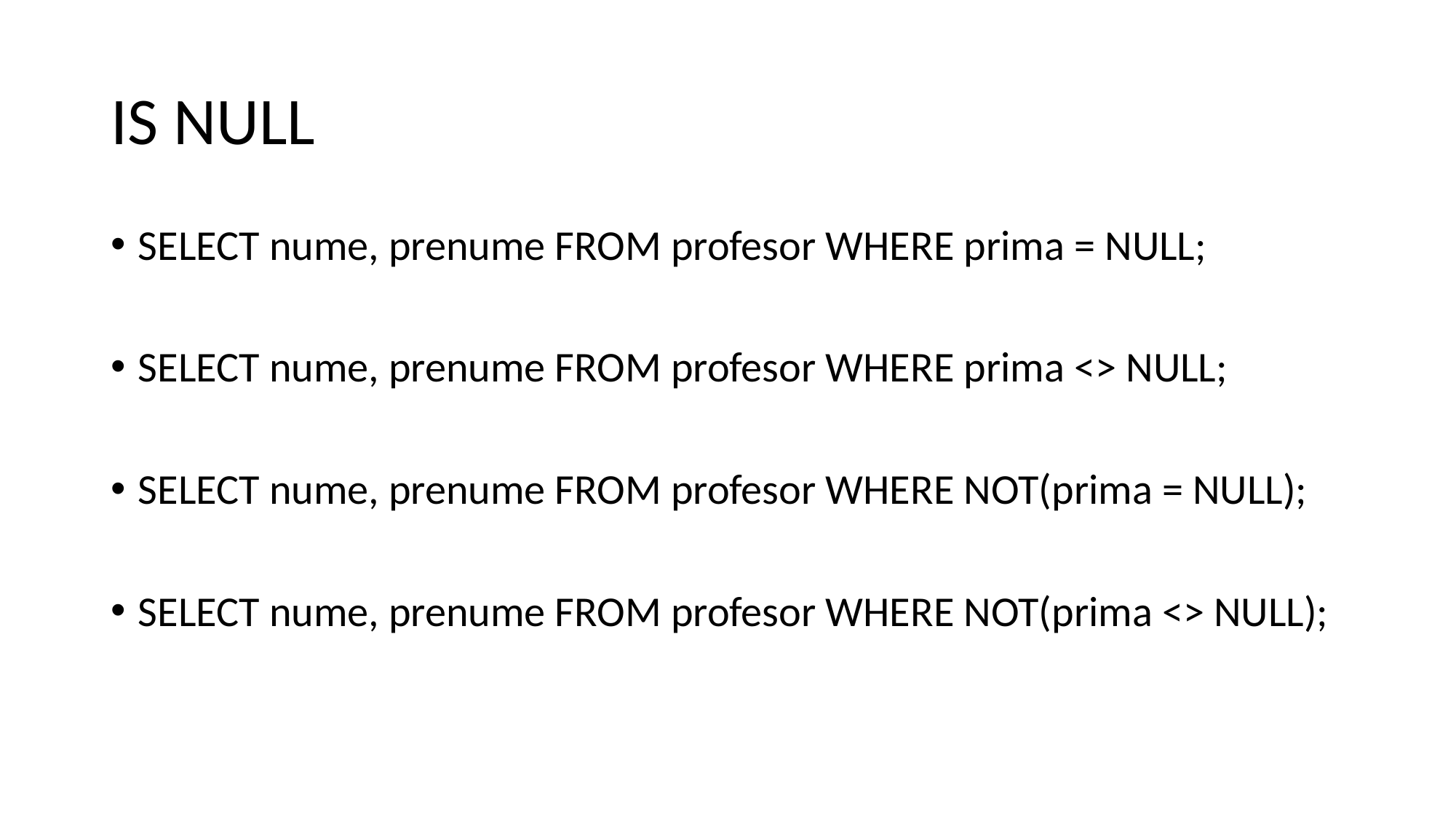

# IS NULL
SELECT nume, prenume FROM profesor WHERE prima = NULL;

SELECT nume, prenume FROM profesor WHERE prima <> NULL;

SELECT nume, prenume FROM profesor WHERE NOT(prima = NULL);

SELECT nume, prenume FROM profesor WHERE NOT(prima <> NULL);